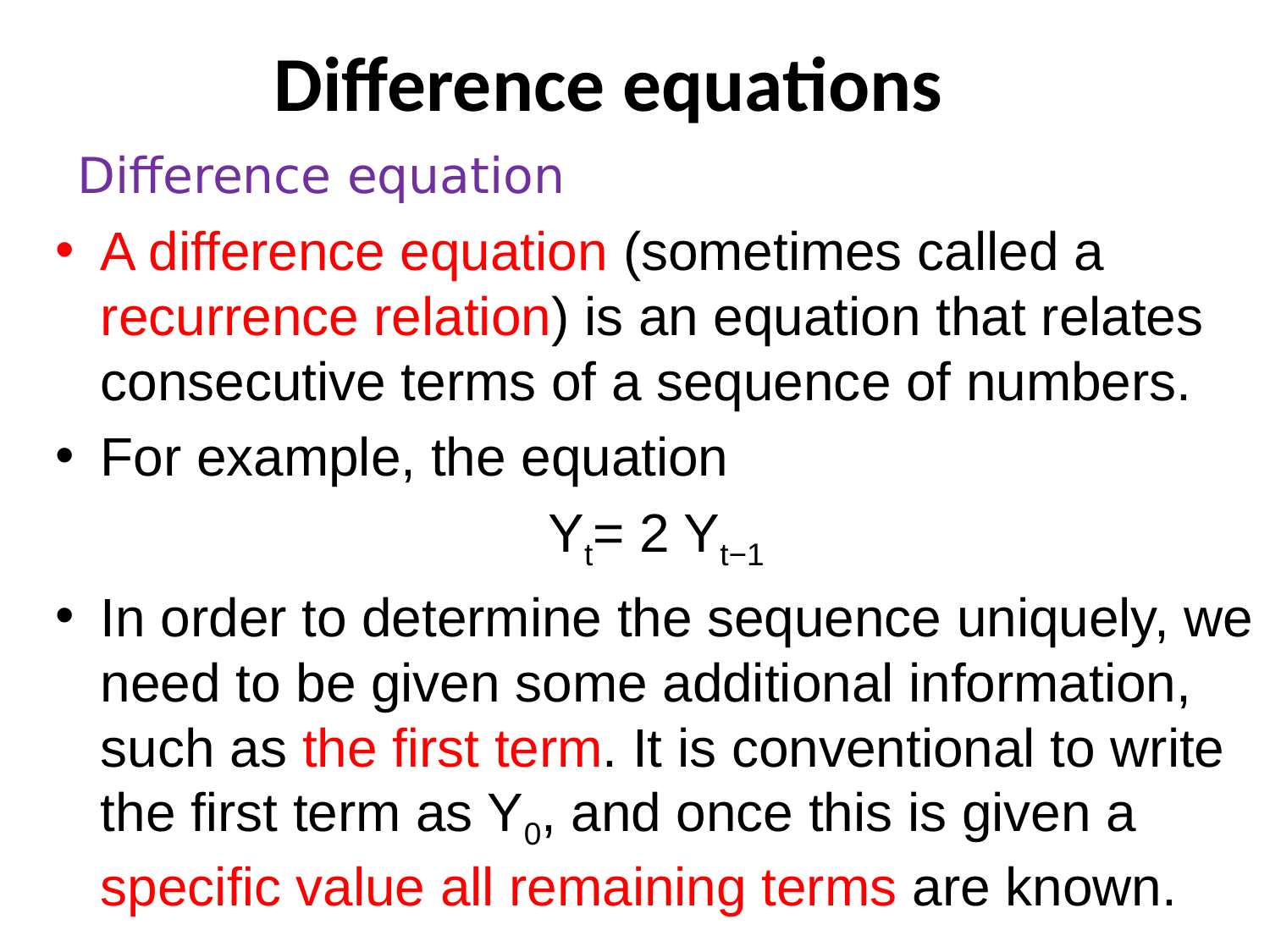

# Difference equations
Difference equation
A difference equation (sometimes called a recurrence relation) is an equation that relates consecutive terms of a sequence of numbers.
For example, the equation
Yt= 2 Yt−1
In order to determine the sequence uniquely, we need to be given some additional information, such as the ﬁrst term. It is conventional to write the ﬁrst term as Y0, and once this is given a speciﬁc value all remaining terms are known.